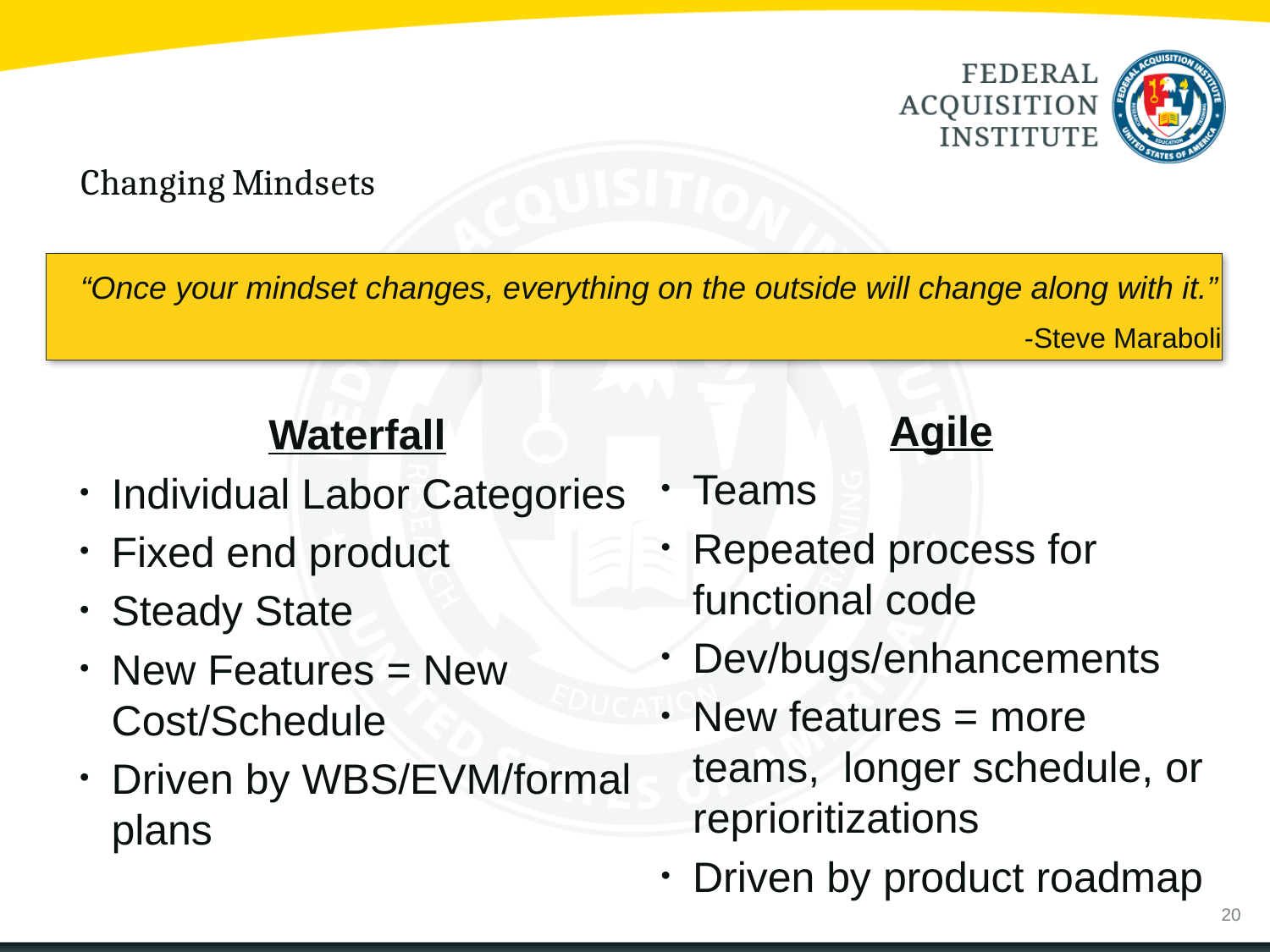

# Changing Mindsets
“Once your mindset changes, everything on the outside will change along with it.”
-Steve Maraboli
Agile
Teams
Repeated process for functional code
Dev/bugs/enhancements
New features = more teams,  longer schedule, or reprioritizations
Driven by product roadmap
Waterfall
Individual Labor Categories
Fixed end product
Steady State
New Features = New Cost/Schedule
Driven by WBS/EVM/formal plans
20